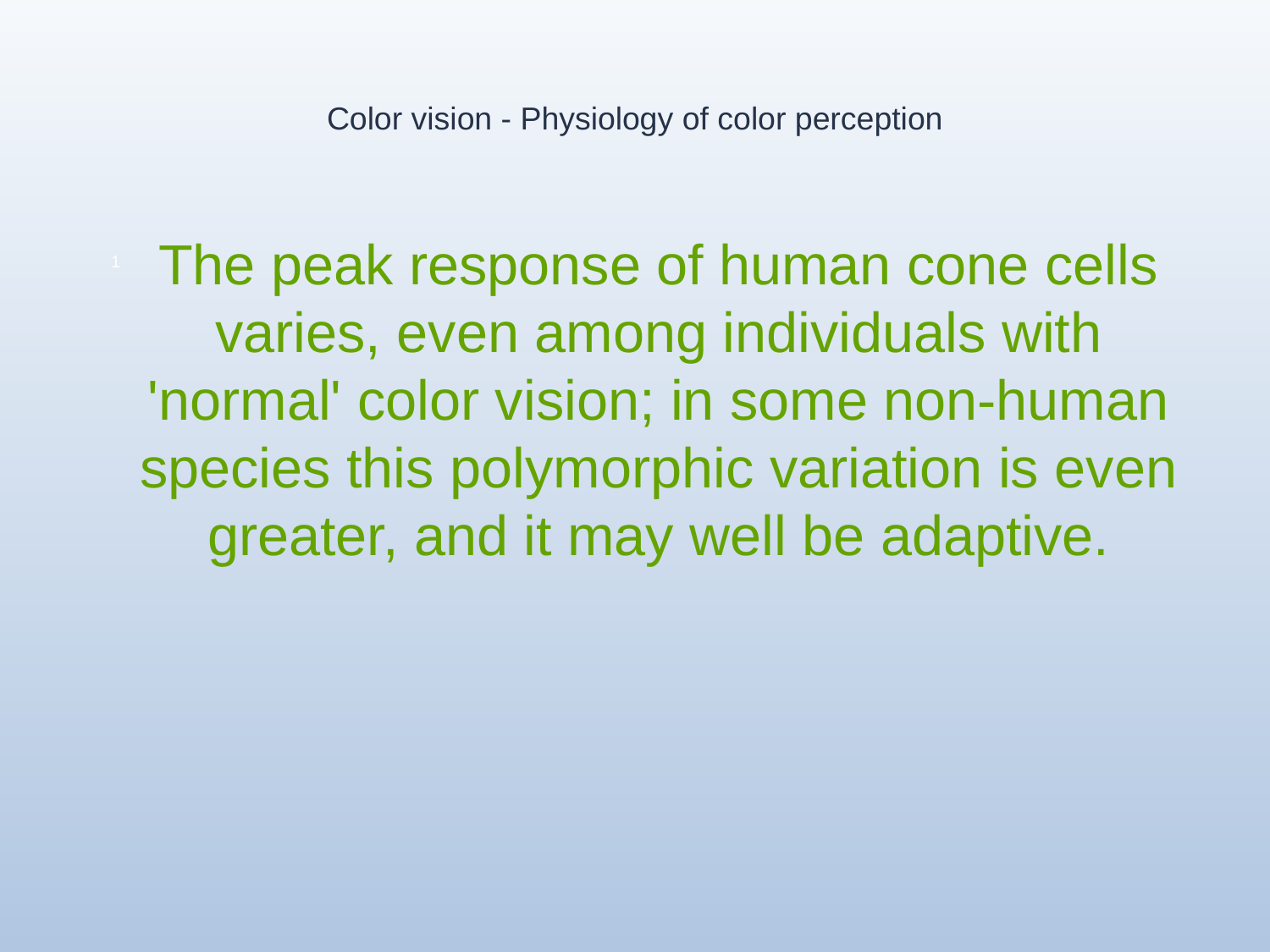

# Color vision - Physiology of color perception
The peak response of human cone cells varies, even among individuals with 'normal' color vision; in some non-human species this polymorphic variation is even greater, and it may well be adaptive.